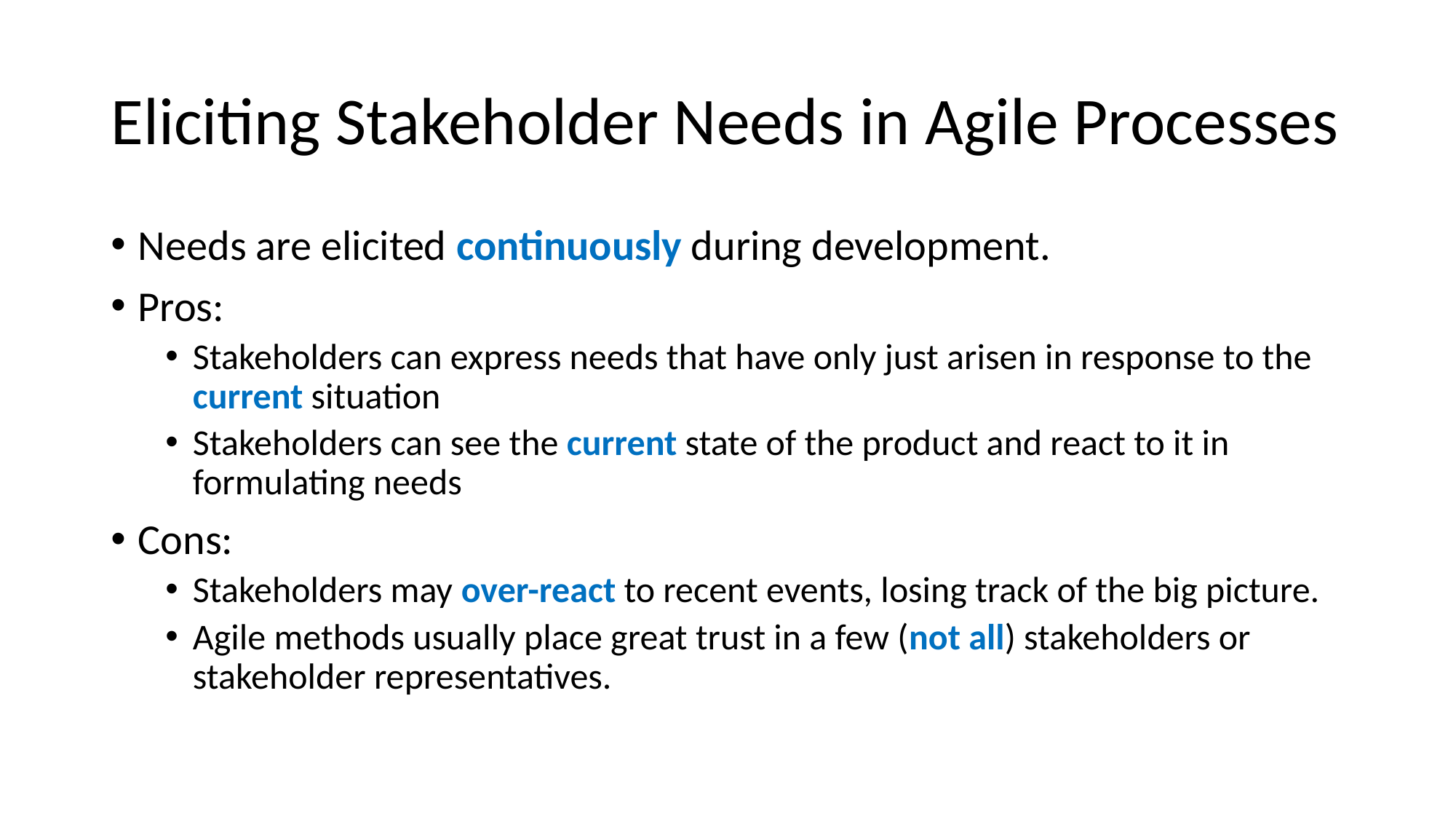

# Eliciting Stakeholder Needs in Agile Processes
Needs are elicited continuously during development.
Pros:
Stakeholders can express needs that have only just arisen in response to the current situation
Stakeholders can see the current state of the product and react to it in formulating needs
Cons:
Stakeholders may over-react to recent events, losing track of the big picture.
Agile methods usually place great trust in a few (not all) stakeholders or stakeholder representatives.